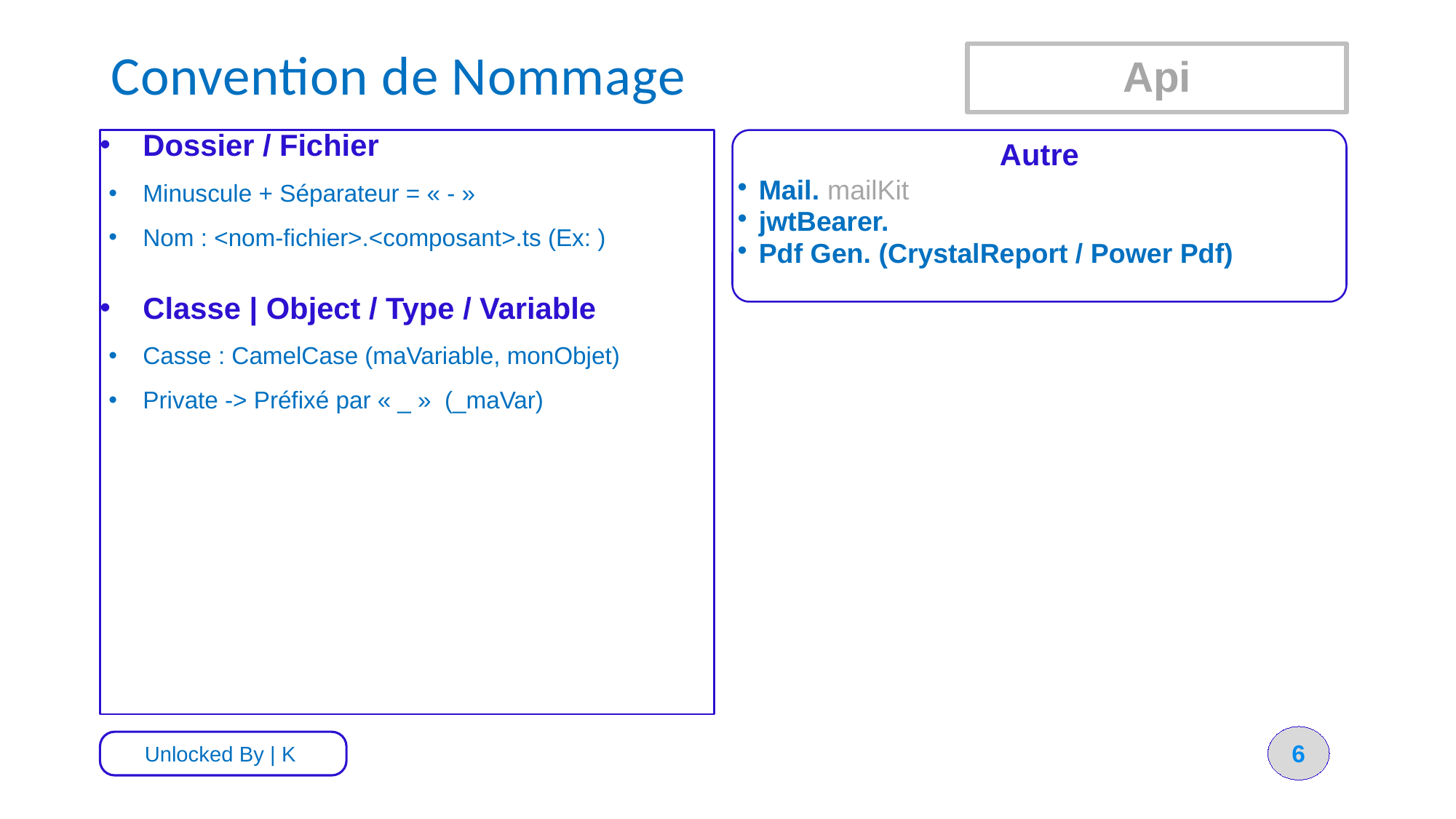

# Convention de Nommage
Api
Dossier / Fichier
Minuscule + Séparateur = « - »
Nom : <nom-fichier>.<composant>.ts (Ex: )
Classe | Object / Type / Variable
Casse : CamelCase (maVariable, monObjet)
Private -> Préfixé par « _ »  (_maVar)

Autre
Mail. mailKit
jwtBearer.
Pdf Gen. (CrystalReport / Power Pdf)

6
Unlocked By | K